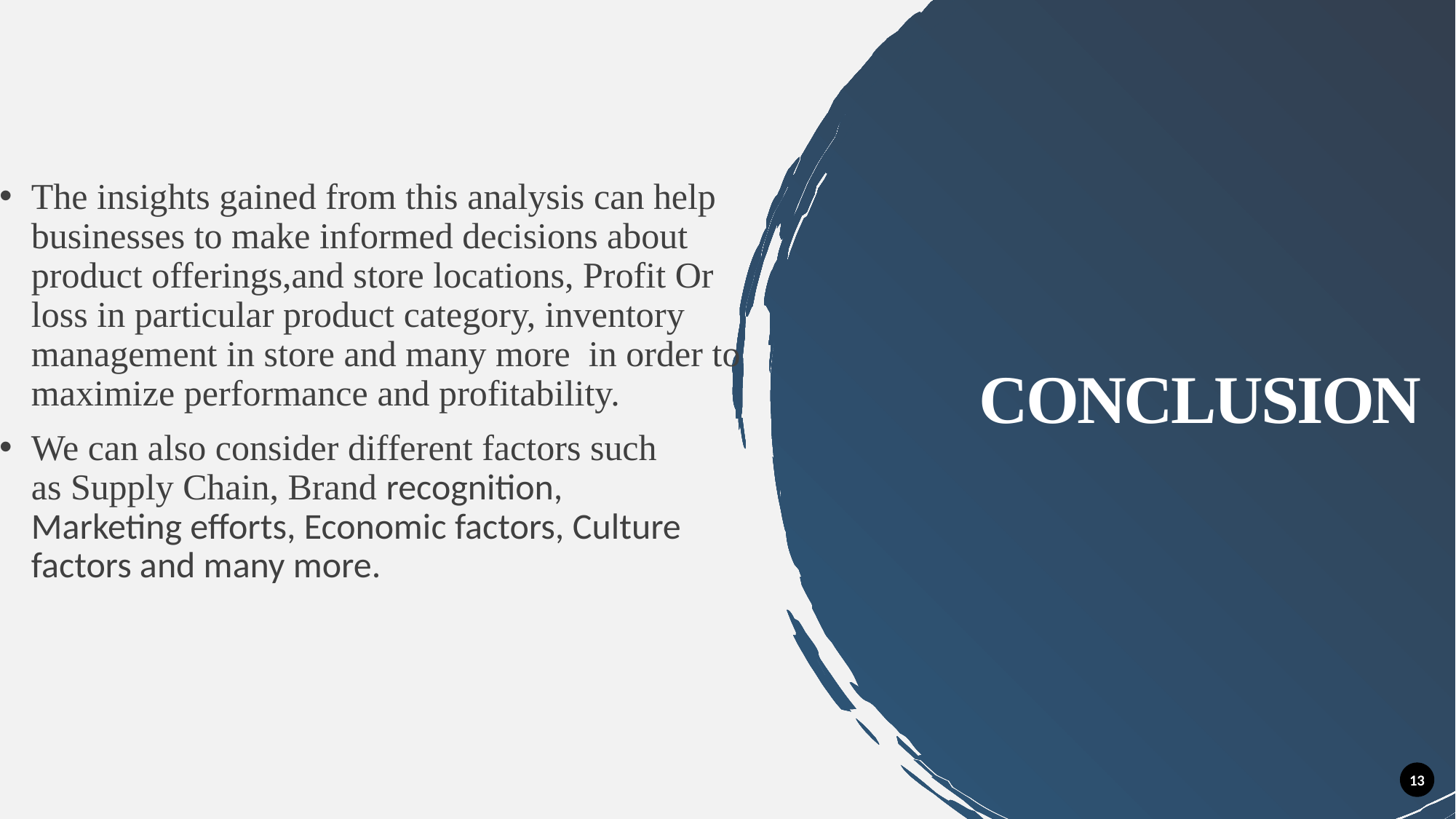

The insights gained from this analysis can help businesses to make informed decisions about product offerings,and store locations, Profit Or loss in particular product category, inventory management in store and many more  in order to maximize performance and profitability.
We can also consider different factors such as Supply Chain, Brand recognition, Marketing efforts, Economic factors, Culture factors and many more.
# CONCLUSION
13